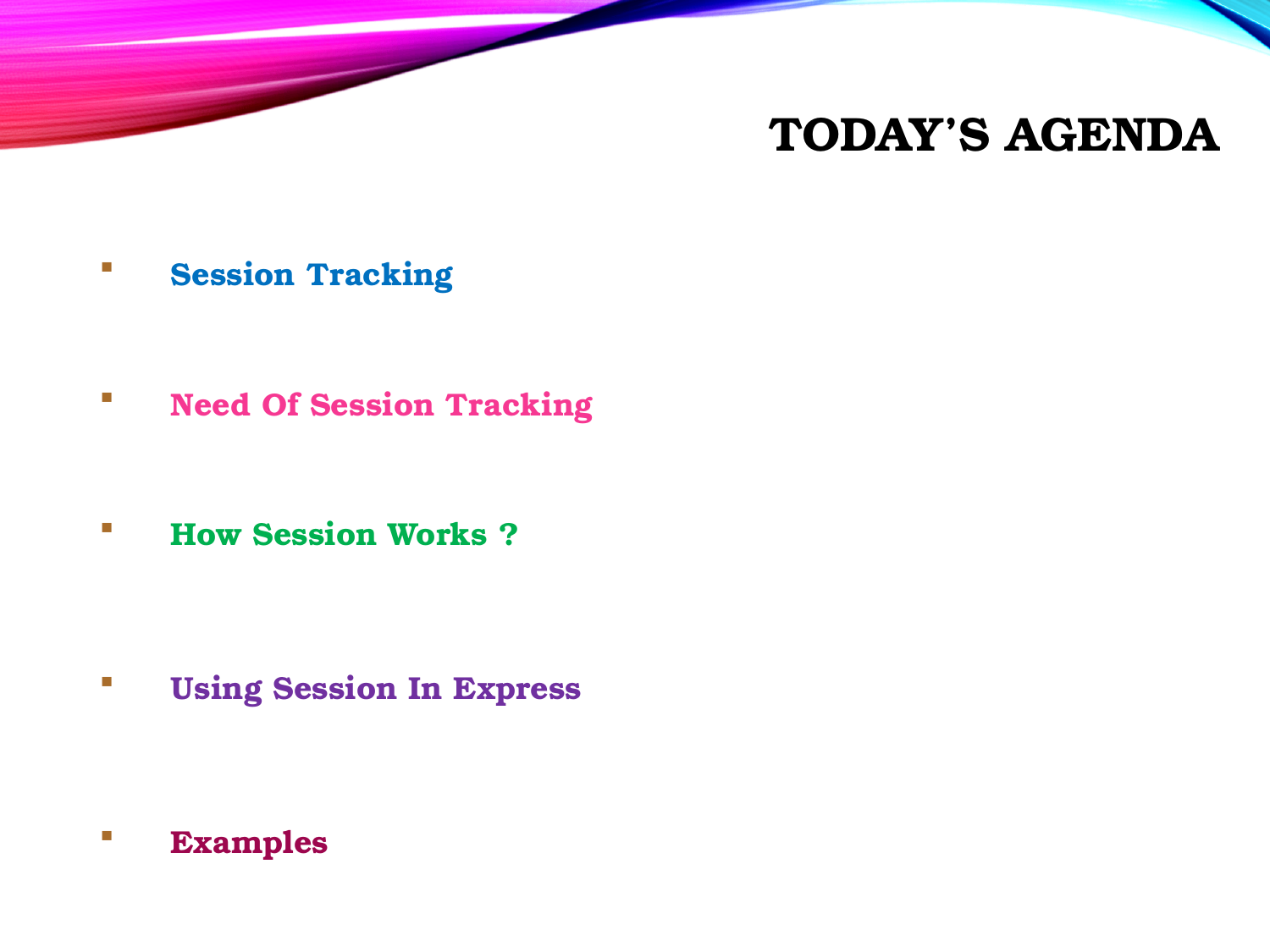

# Today’s Agenda

Session Tracking

Need Of Session Tracking

How Session Works ?

Using Session In Express

Examples